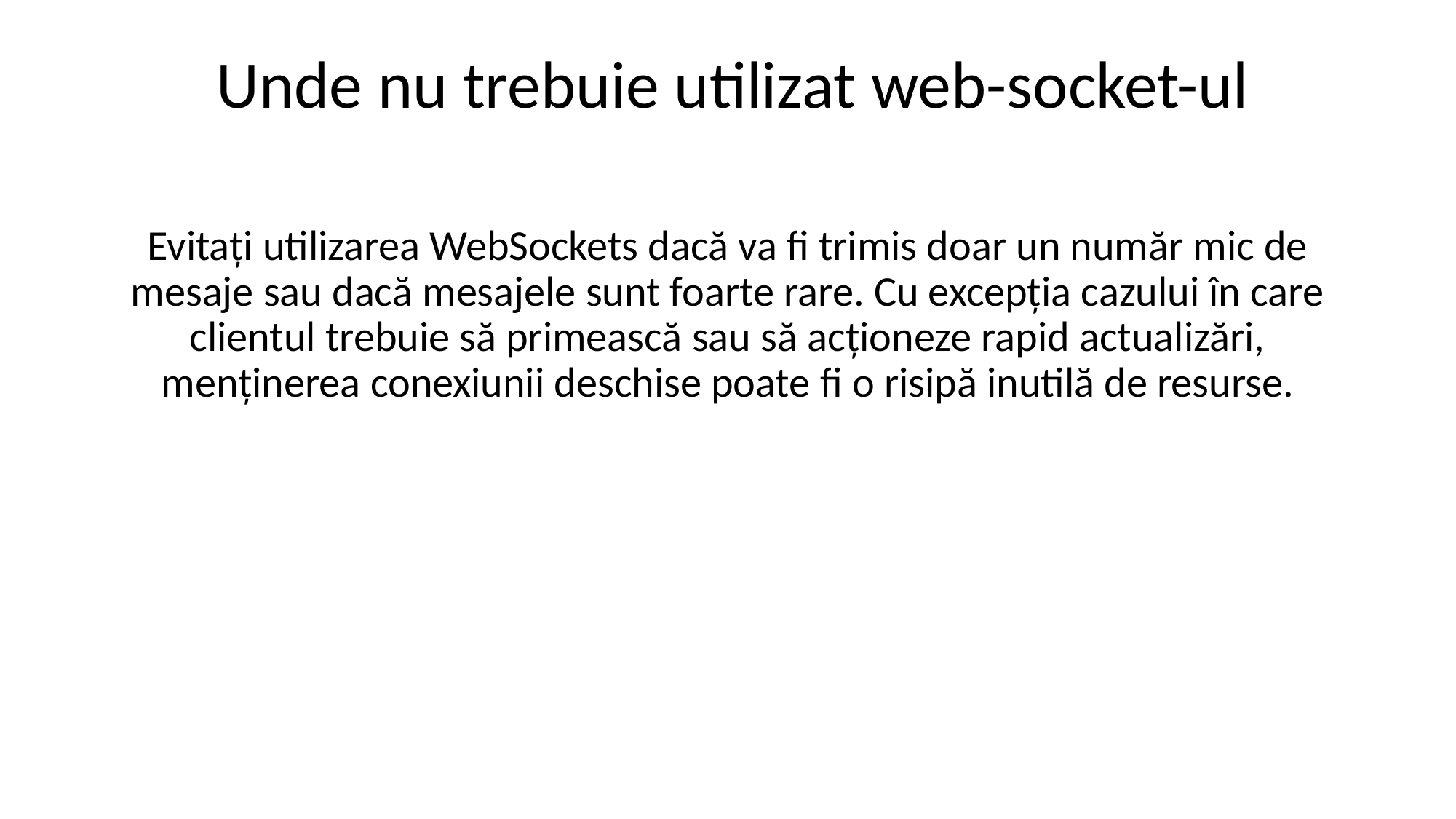

# Unde nu trebuie utilizat web-socket-ul

Evitați utilizarea WebSockets dacă va fi trimis doar un număr mic de mesaje sau dacă mesajele sunt foarte rare. Cu excepția cazului în care clientul trebuie să primească sau să acționeze rapid actualizări, menținerea conexiunii deschise poate fi o risipă inutilă de resurse.